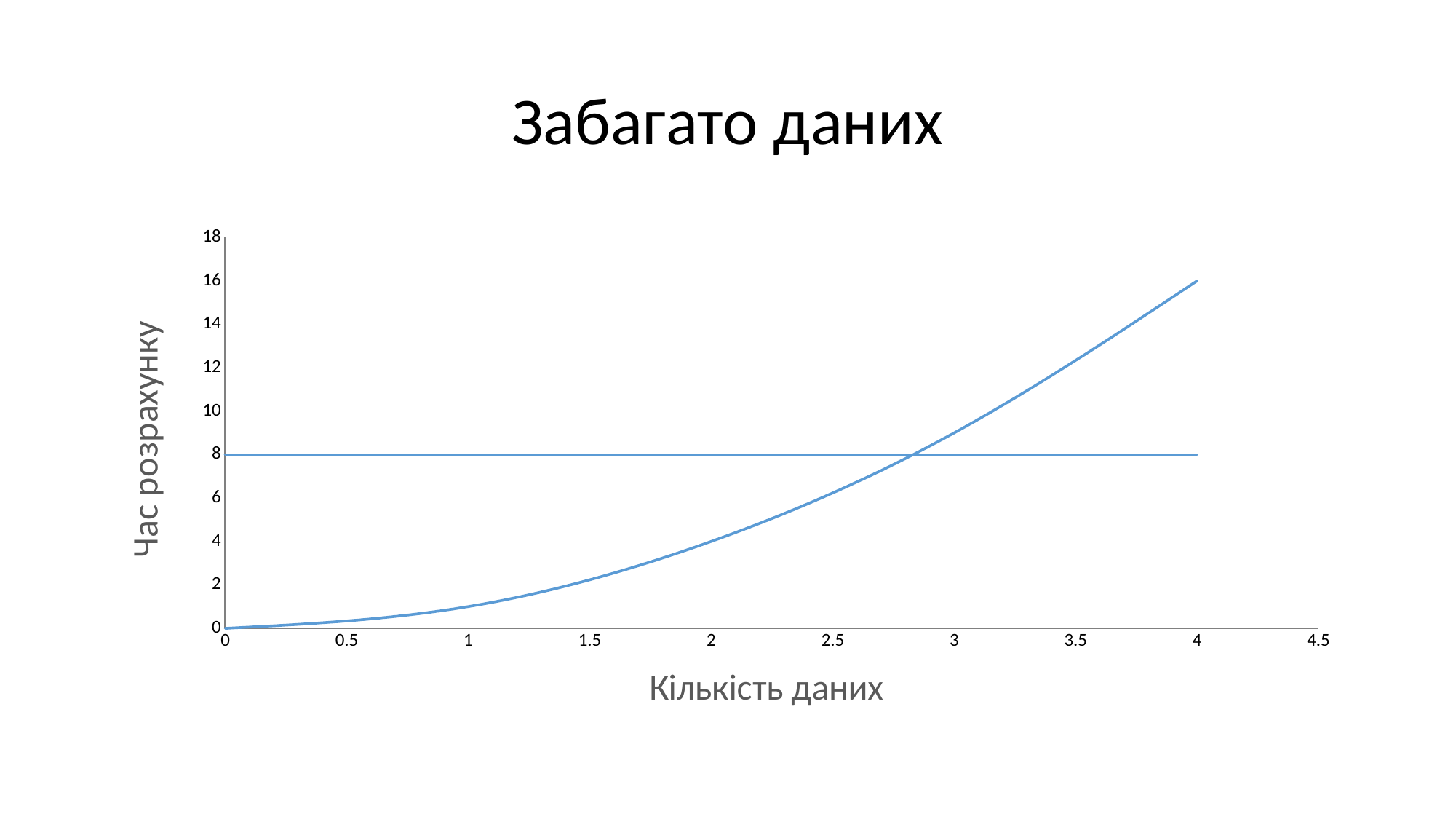

# Забагато даних

### Chart

| Category | Y-Values | Column1 |
|---|---|---|